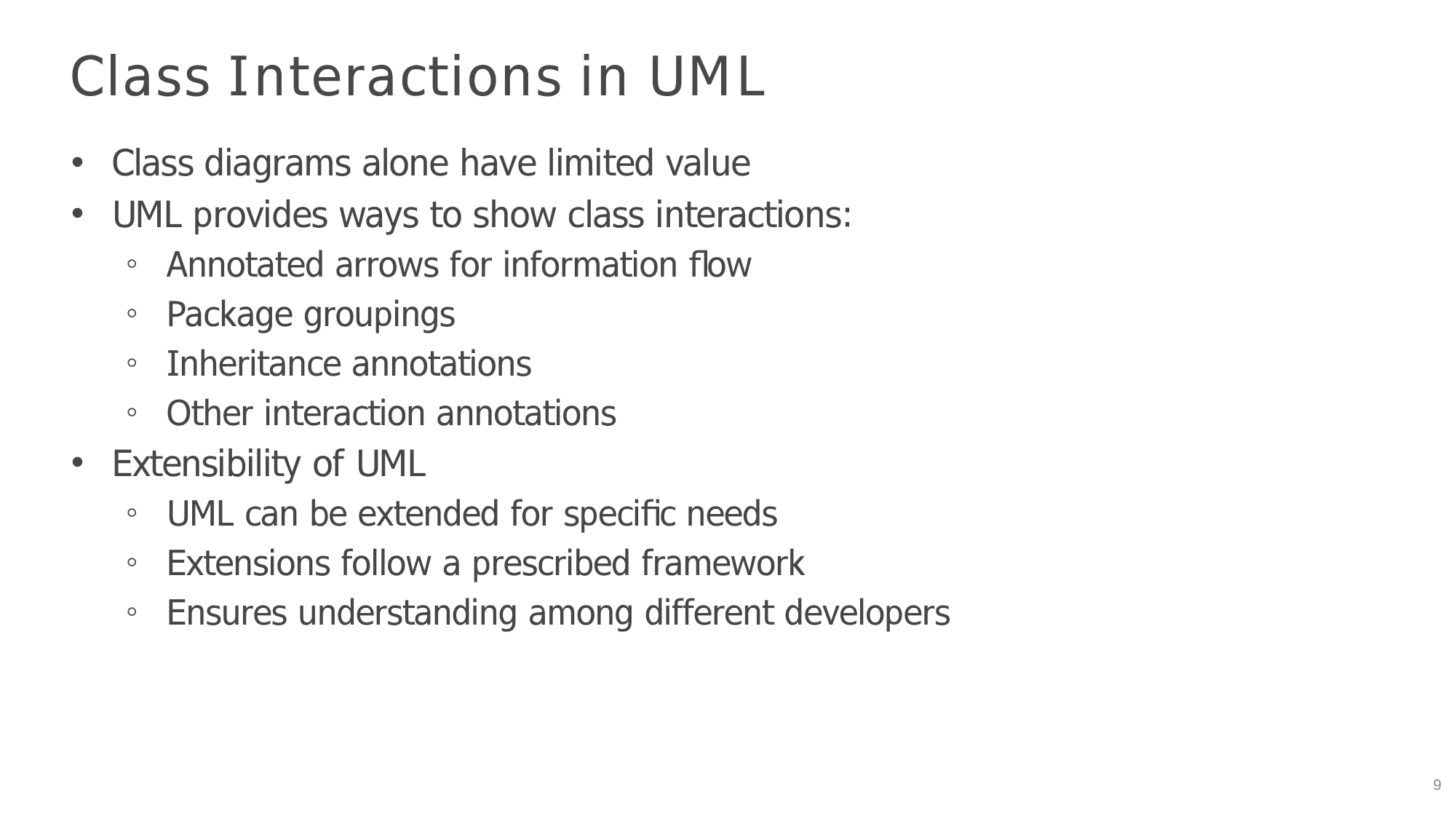

# Class Interactions in UML
Class diagrams alone have limited value
UML provides ways to show class interactions:
Annotated arrows for information flow
Package groupings
Inheritance annotations
Other interaction annotations
Extensibility of UML
UML can be extended for specific needs
Extensions follow a prescribed framework
Ensures understanding among different developers
9